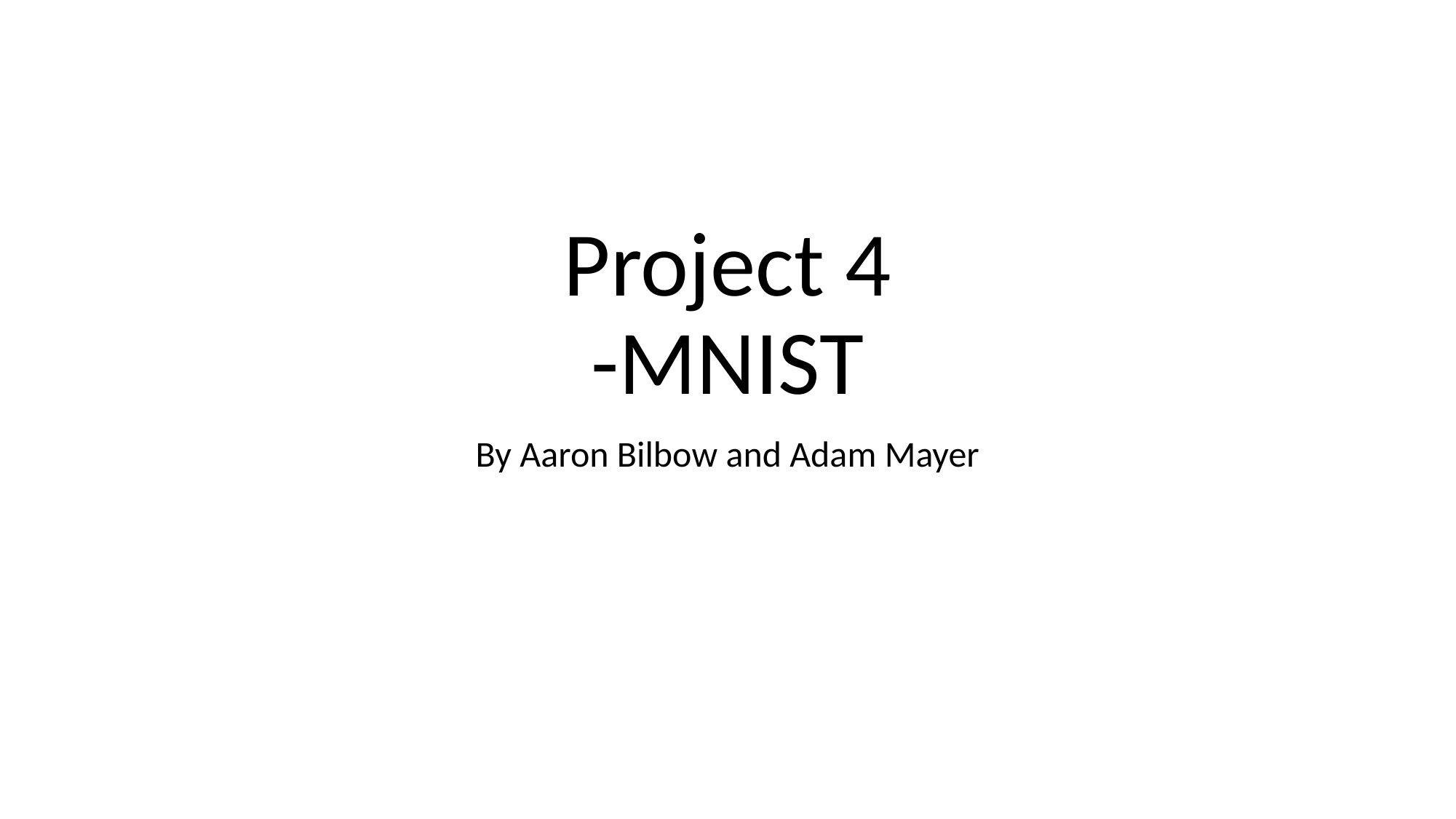

# Project 4 -MNIST
By Aaron Bilbow and Adam Mayer